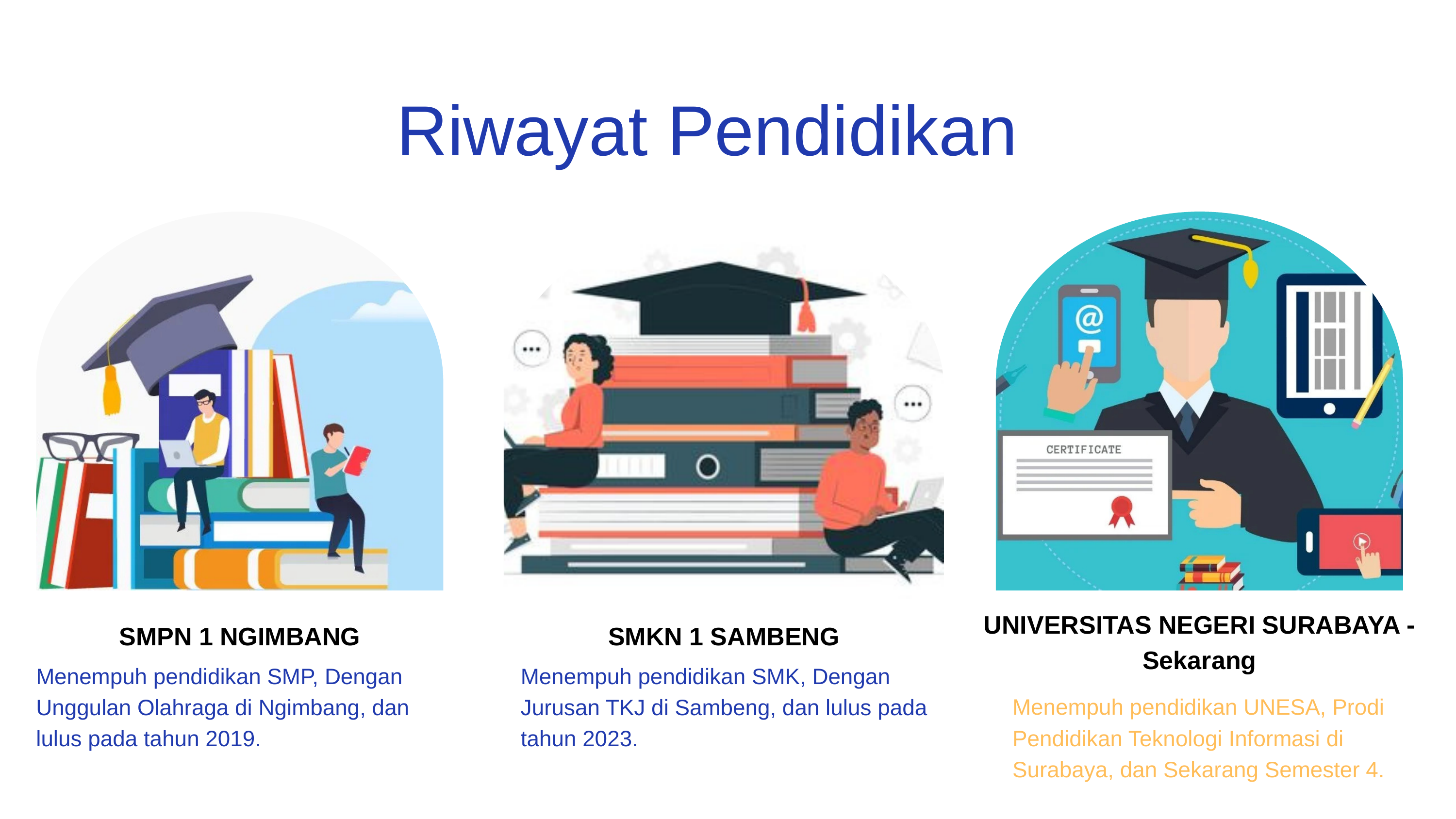

Riwayat Pendidikan

UNIVERSITAS NEGERI SURABAYA - Sekarang
SMPN 1 NGIMBANG
SMKN 1 SAMBENG
Menempuh pendidikan SMP, Dengan Unggulan Olahraga di Ngimbang, dan lulus pada tahun 2019.
Menempuh pendidikan SMK, Dengan Jurusan TKJ di Sambeng, dan lulus pada tahun 2023.
Menempuh pendidikan UNESA, Prodi Pendidikan Teknologi Informasi di Surabaya, dan Sekarang Semester 4.